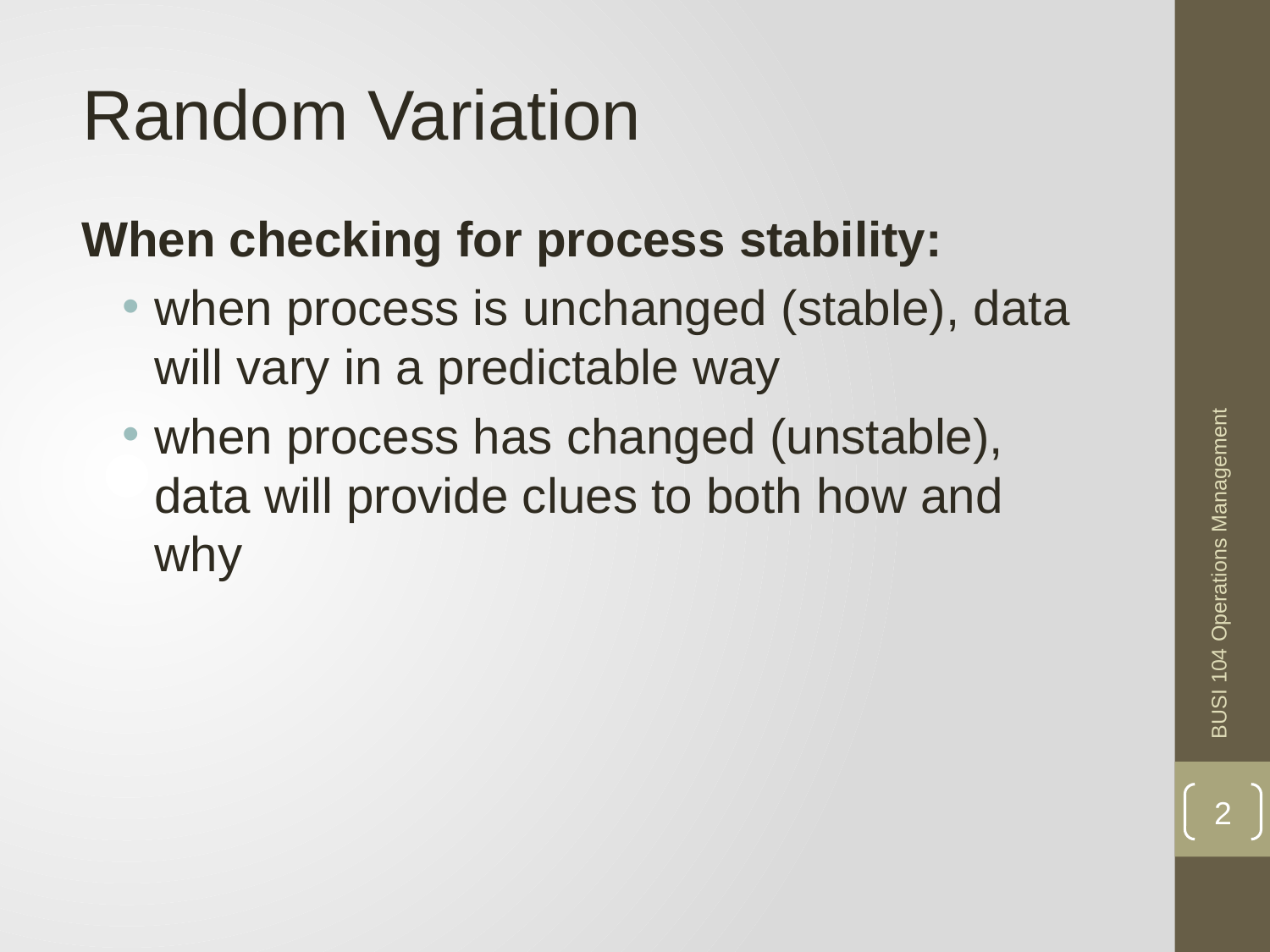

Random Variation
When checking for process stability:
when process is unchanged (stable), data will vary in a predictable way
when process has changed (unstable), data will provide clues to both how and why
BUSI 104 Operations Management
2